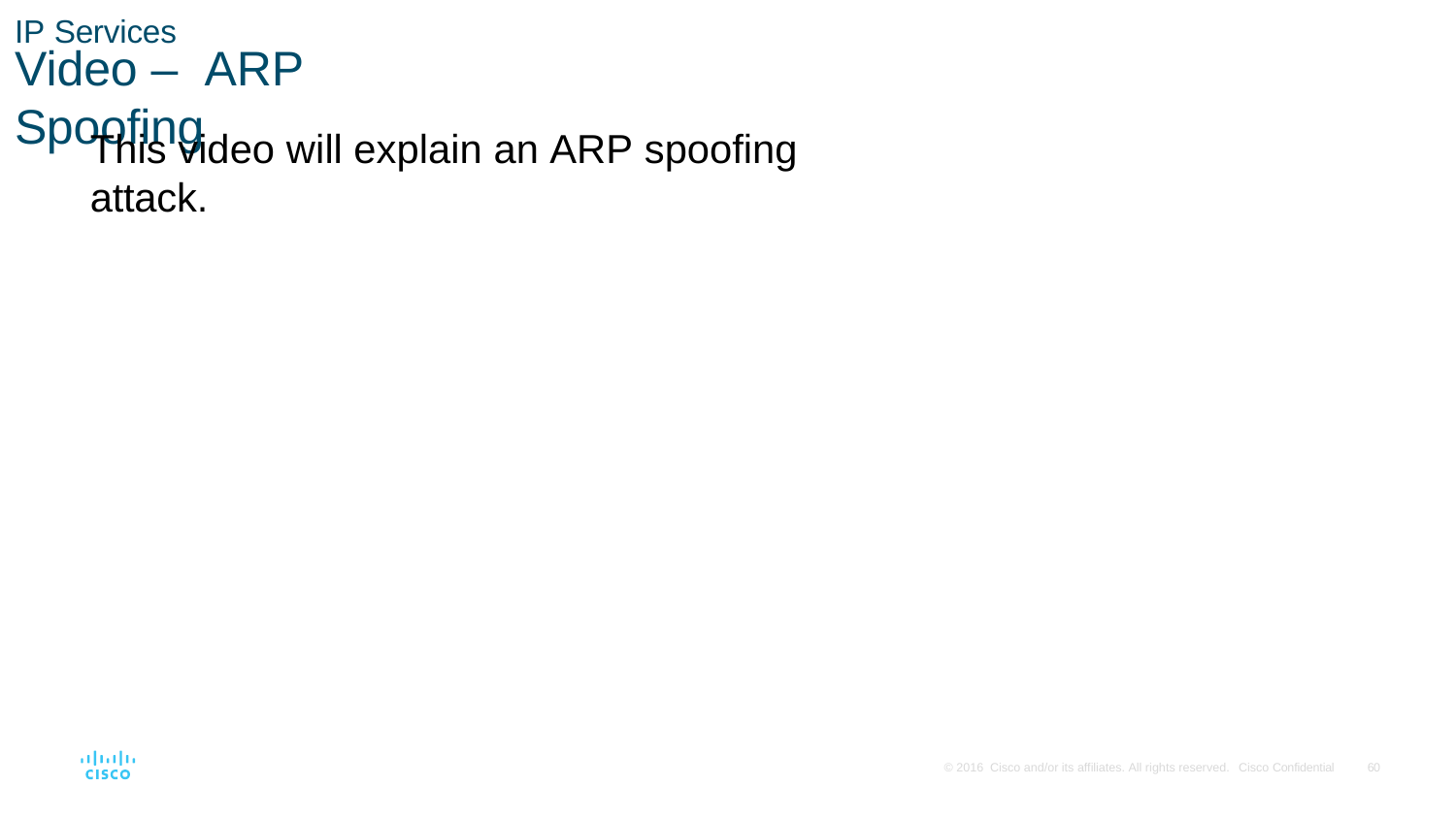

IP Services
Video – ARP Spoofing
This video will explain an ARP spoofing attack.
© 2016 Cisco and/or its affiliates. All rights reserved. Cisco Confidential
60